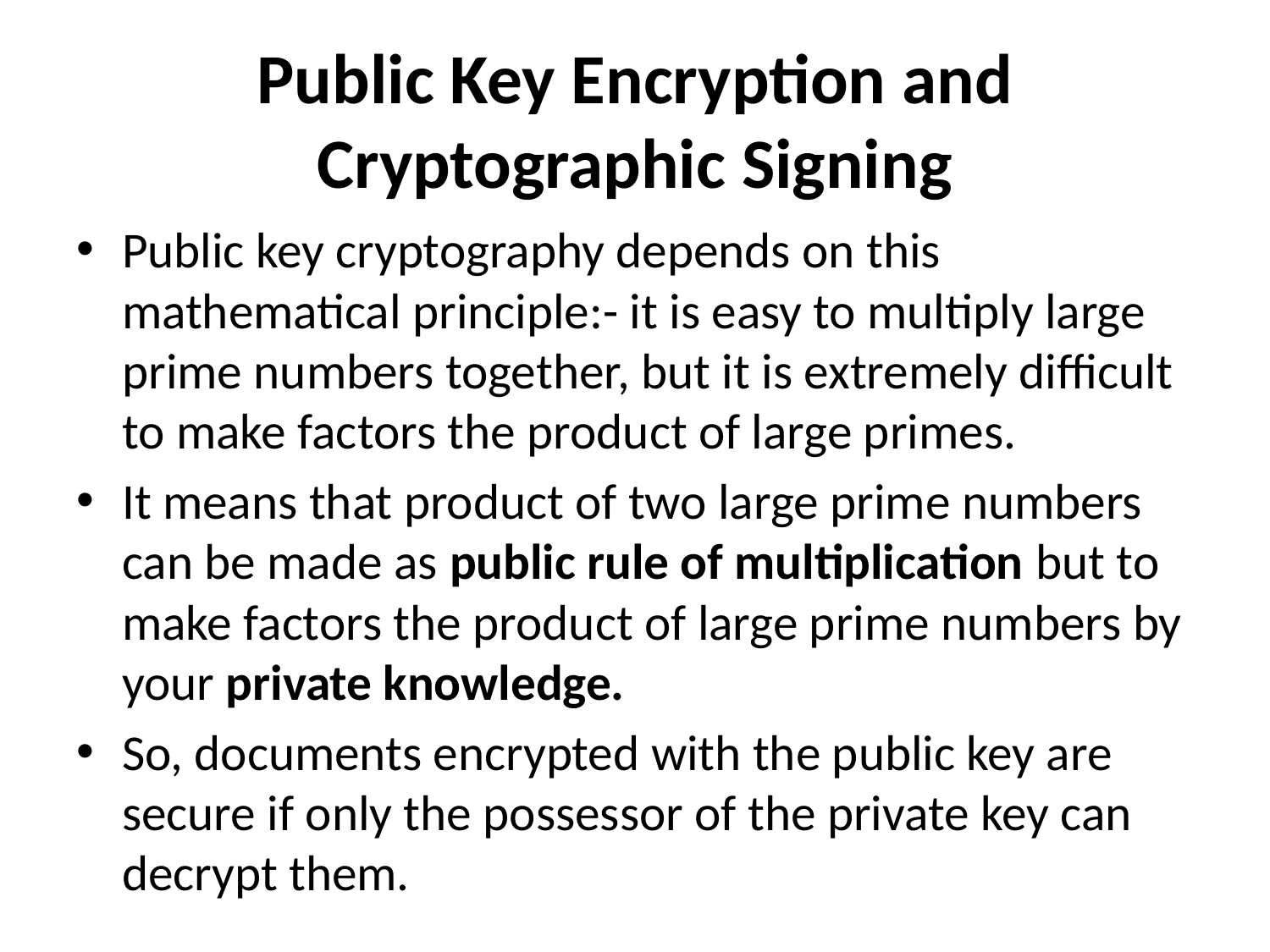

# Public Key Encryption and Cryptographic Signing
Public key cryptography depends on this mathematical principle:- it is easy to multiply large prime numbers together, but it is extremely difficult to make factors the product of large primes.
It means that product of two large prime numbers can be made as public rule of multiplication but to make factors the product of large prime numbers by your private knowledge.
So, documents encrypted with the public key are secure if only the possessor of the private key can decrypt them.